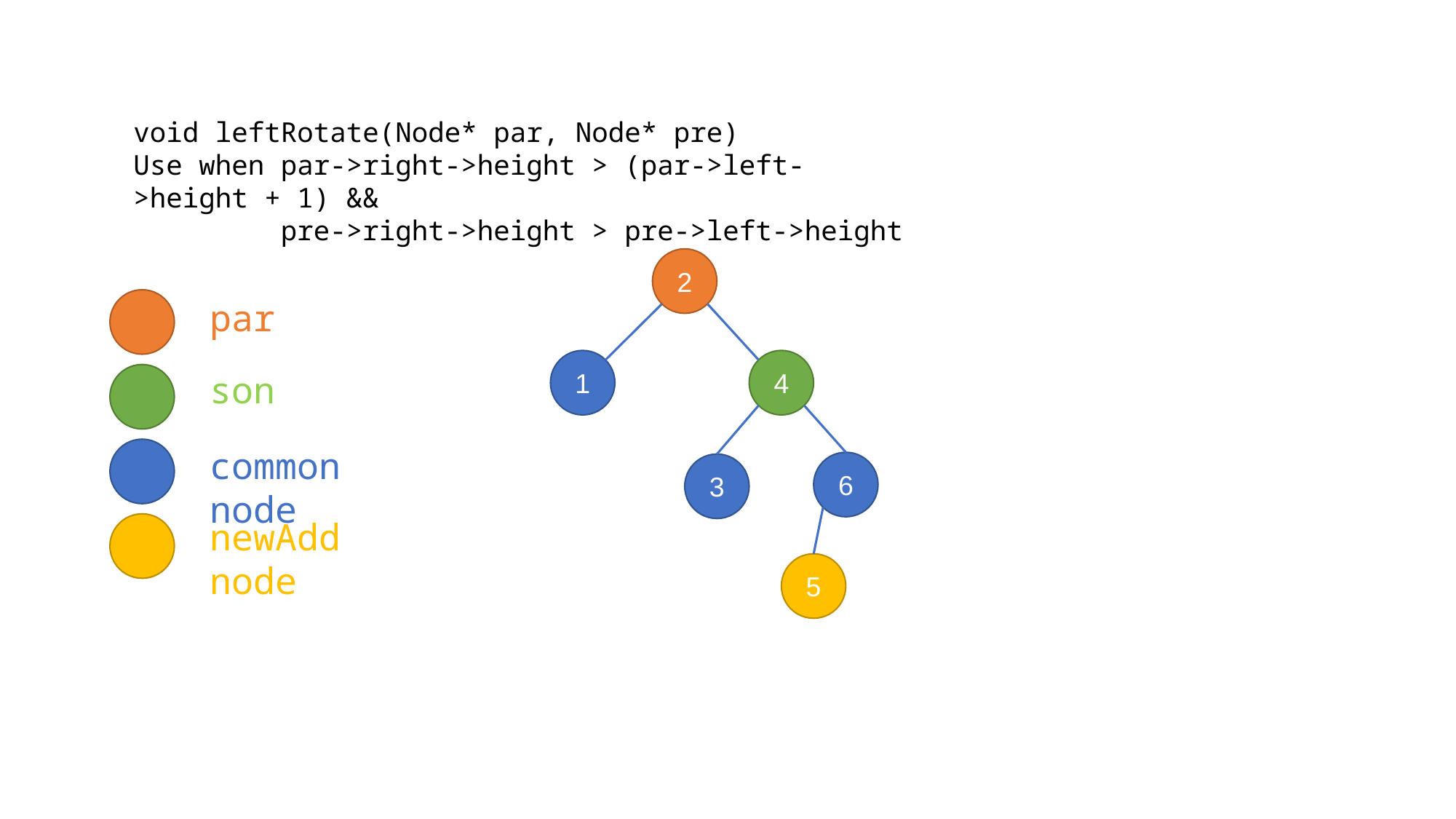

void leftRotate(Node* par, Node* pre)
Use when par->right->height > (par->left->height + 1) &&
         pre->right->height > pre->left->height
2
1
4
6
3
5

par
son

common node

newAdd node